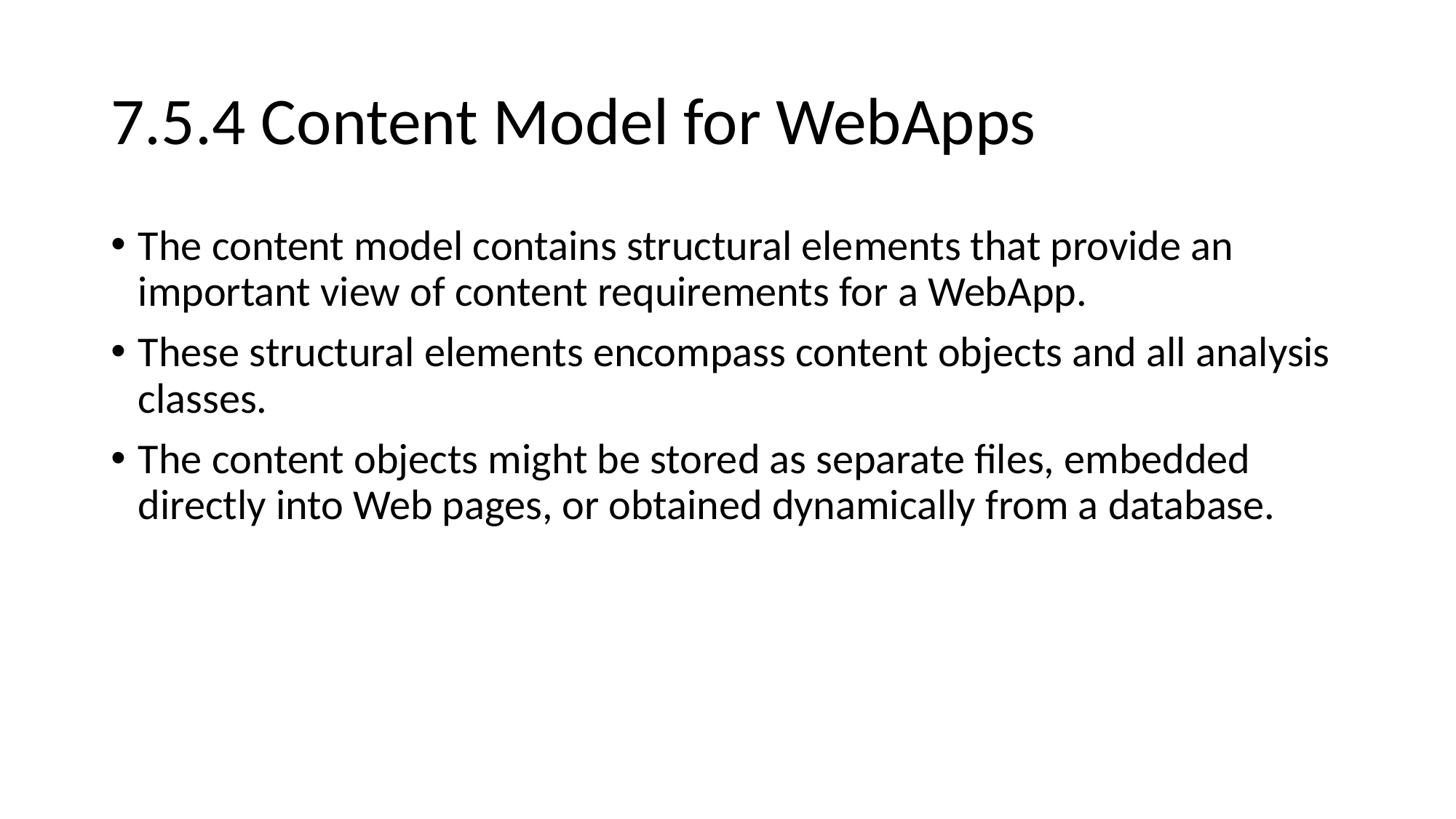

# 7.5.4 Content Model for WebApps
The content model contains structural elements that provide an important view of content requirements for a WebApp.
These structural elements encompass content objects and all analysis classes.
The content objects might be stored as separate files, embedded directly into Web pages, or obtained dynamically from a database.